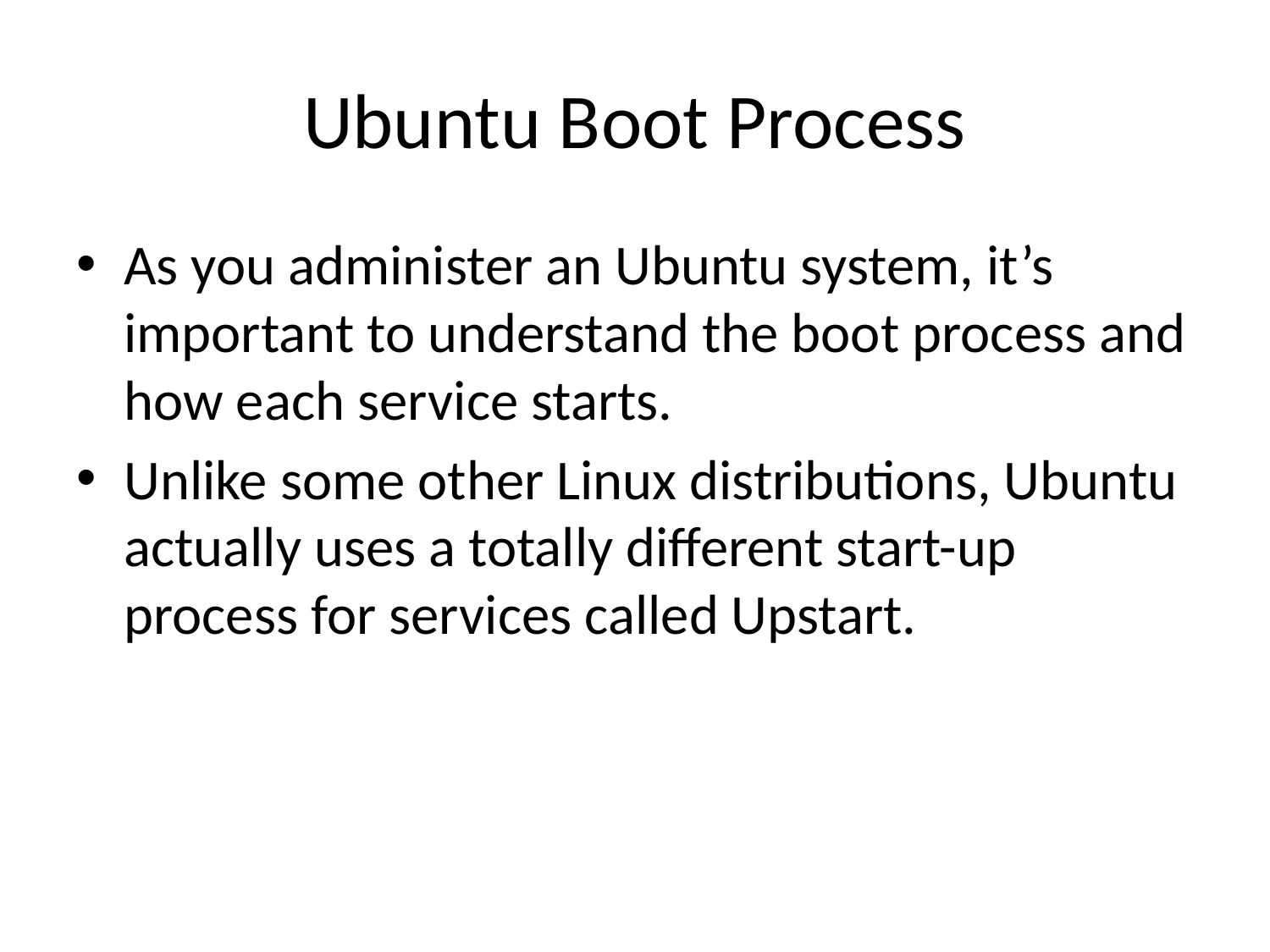

# Ubuntu Boot Process
As you administer an Ubuntu system, it’s important to understand the boot process and how each service starts.
Unlike some other Linux distributions, Ubuntu actually uses a totally different start-up process for services called Upstart.